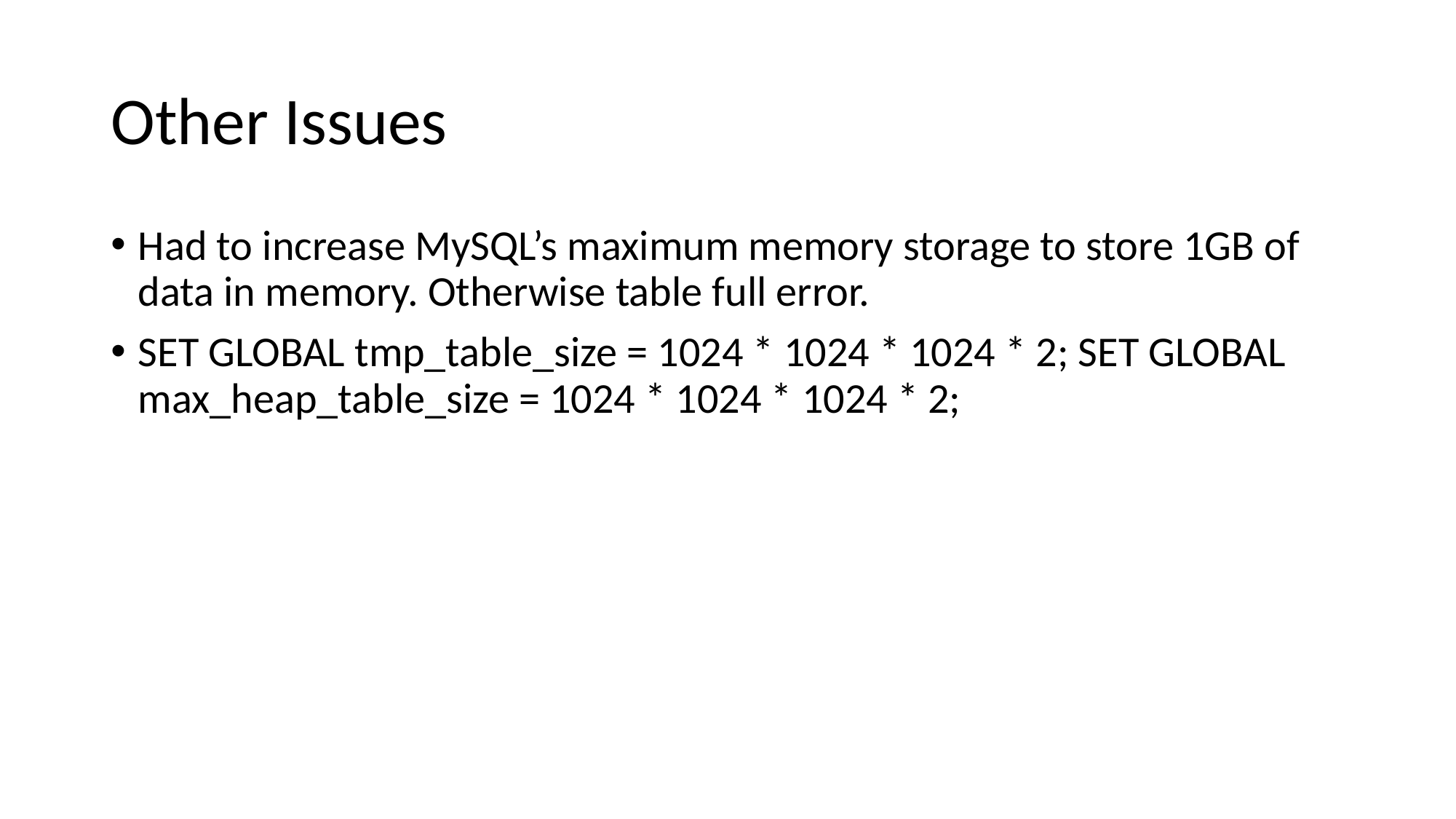

# Other Issues
Had to increase MySQL’s maximum memory storage to store 1GB of data in memory. Otherwise table full error.
SET GLOBAL tmp_table_size = 1024 * 1024 * 1024 * 2; SET GLOBAL max_heap_table_size = 1024 * 1024 * 1024 * 2;